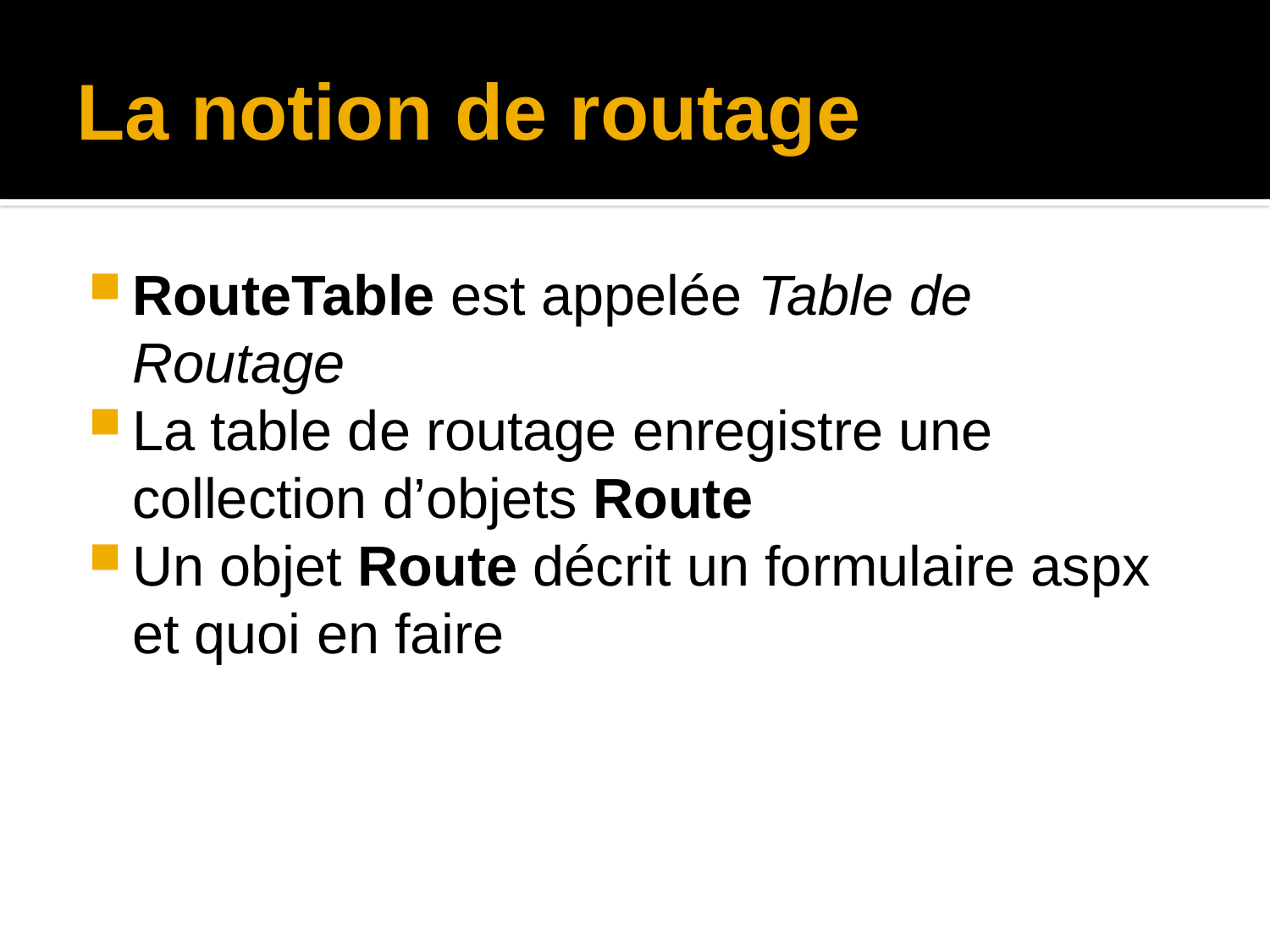

# La notion de routage
RouteTable est appelée Table de Routage
La table de routage enregistre une collection d’objets Route
Un objet Route décrit un formulaire aspx et quoi en faire